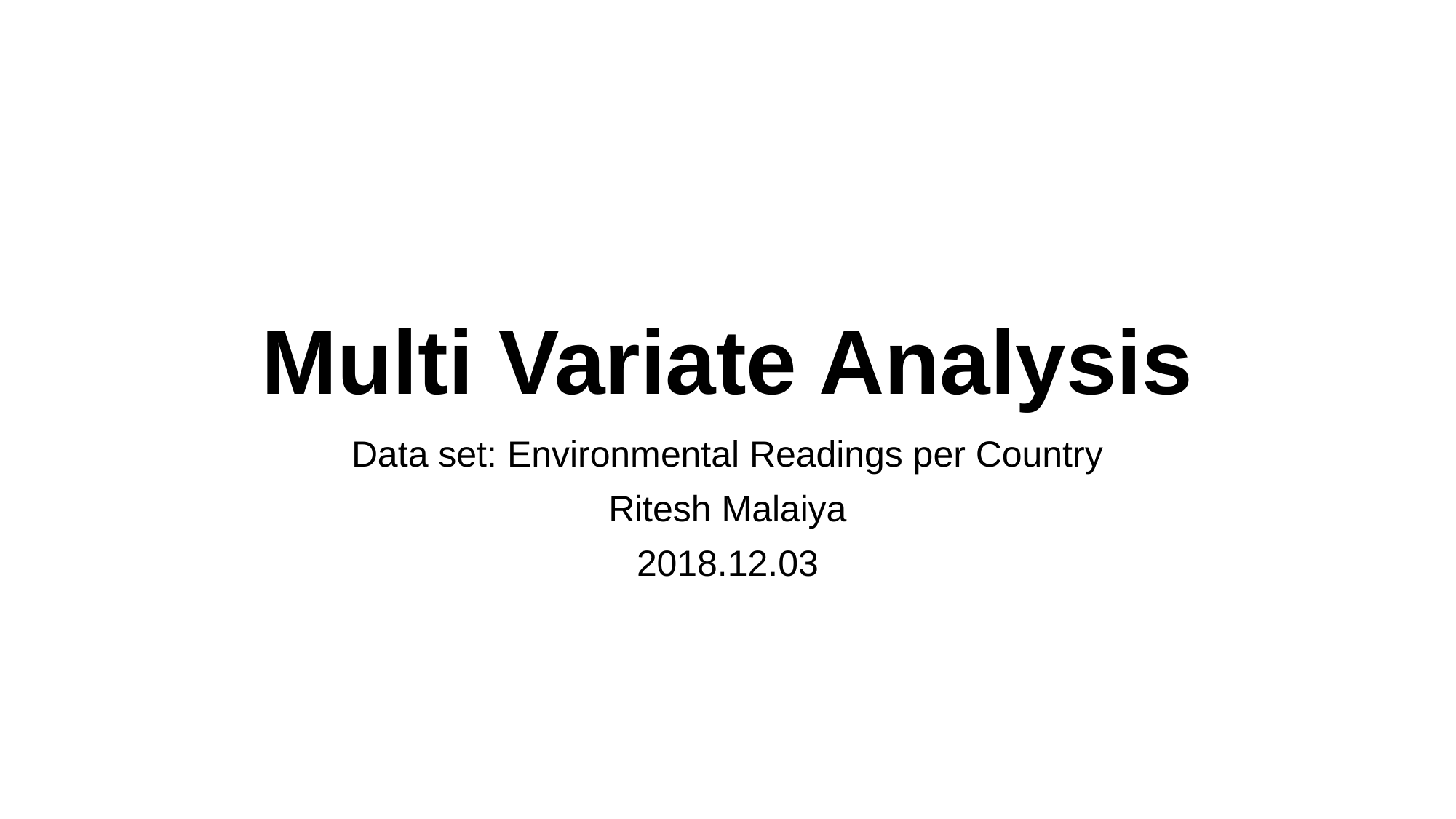

# Multi Variate Analysis
Data set: Environmental Readings per Country
Ritesh Malaiya
2018.12.03